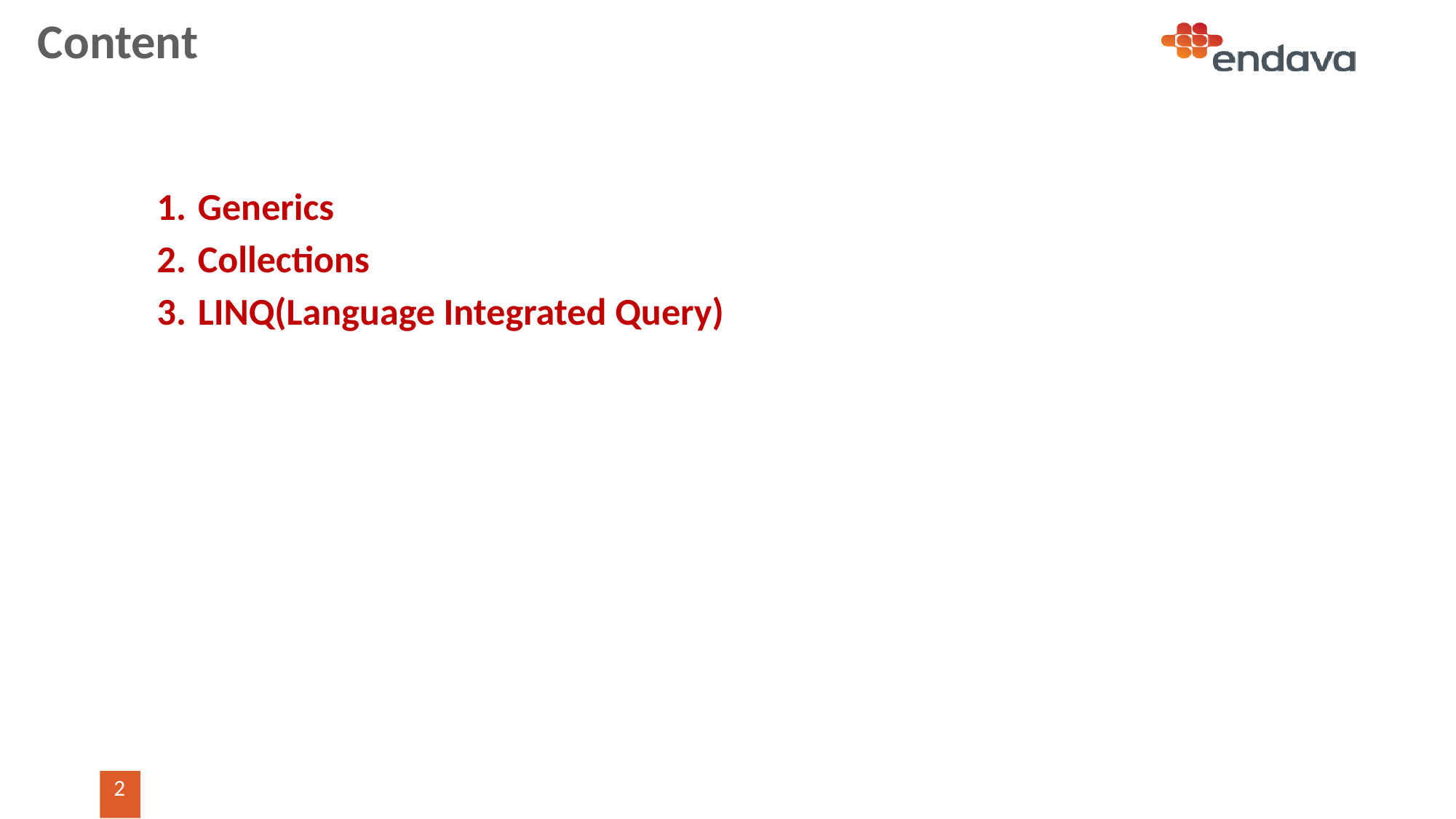

# Content
Generics
Collections
LINQ(Language Integrated Query)